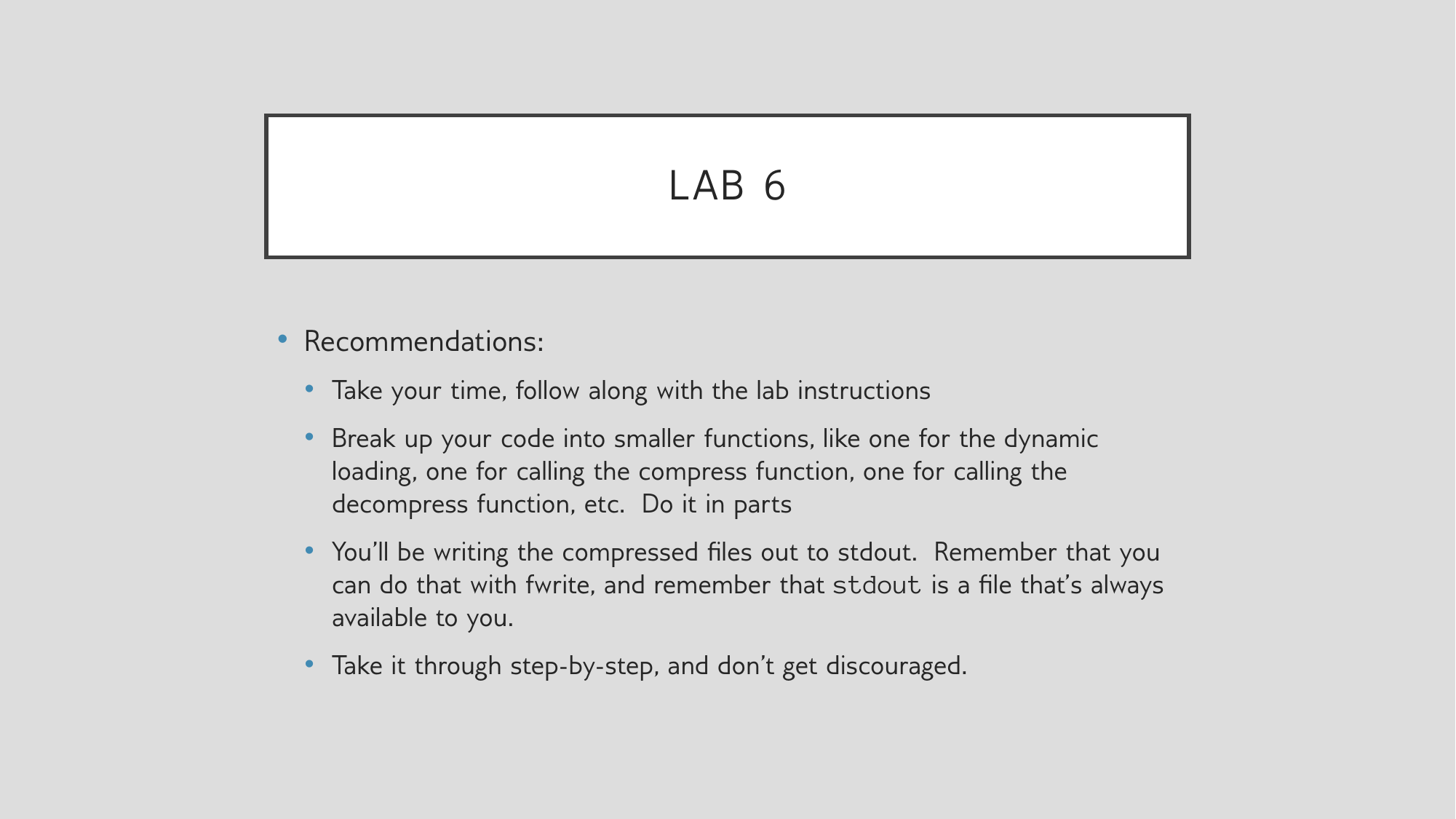

# Lab 6
Recommendations:
Take your time, follow along with the lab instructions
Break up your code into smaller functions, like one for the dynamic loading, one for calling the compress function, one for calling the decompress function, etc.  Do it in parts
You’ll be writing the compressed files out to stdout.  Remember that you can do that with fwrite, and remember that stdout is a file that’s always available to you.
Take it through step-by-step, and don’t get discouraged.